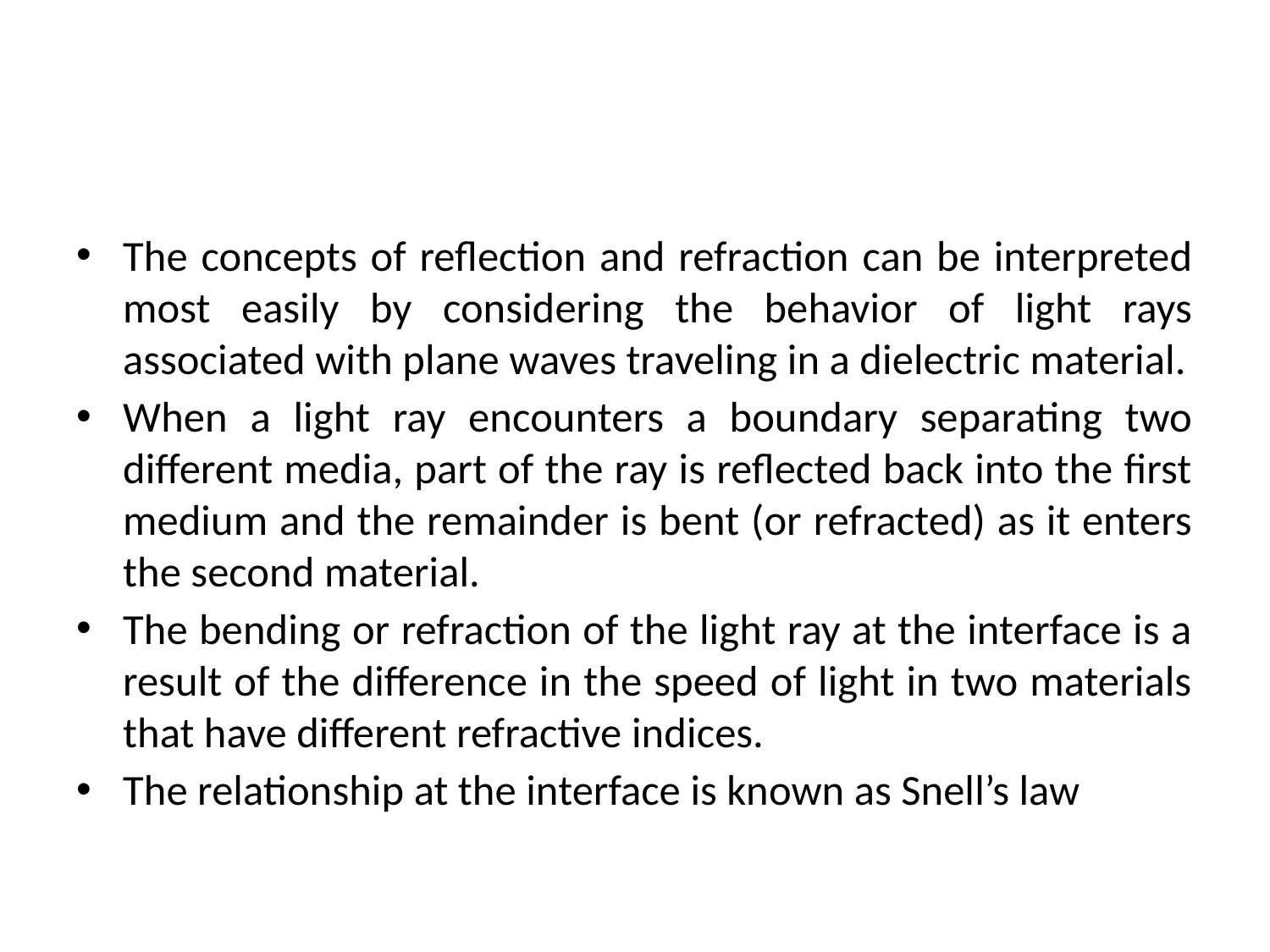

#
The concepts of reflection and refraction can be interpreted most easily by considering the behavior of light rays associated with plane waves traveling in a dielectric material.
When a light ray encounters a boundary separating two different media, part of the ray is reflected back into the first medium and the remainder is bent (or refracted) as it enters the second material.
The bending or refraction of the light ray at the interface is a result of the difference in the speed of light in two materials that have different refractive indices.
The relationship at the interface is known as Snell’s law